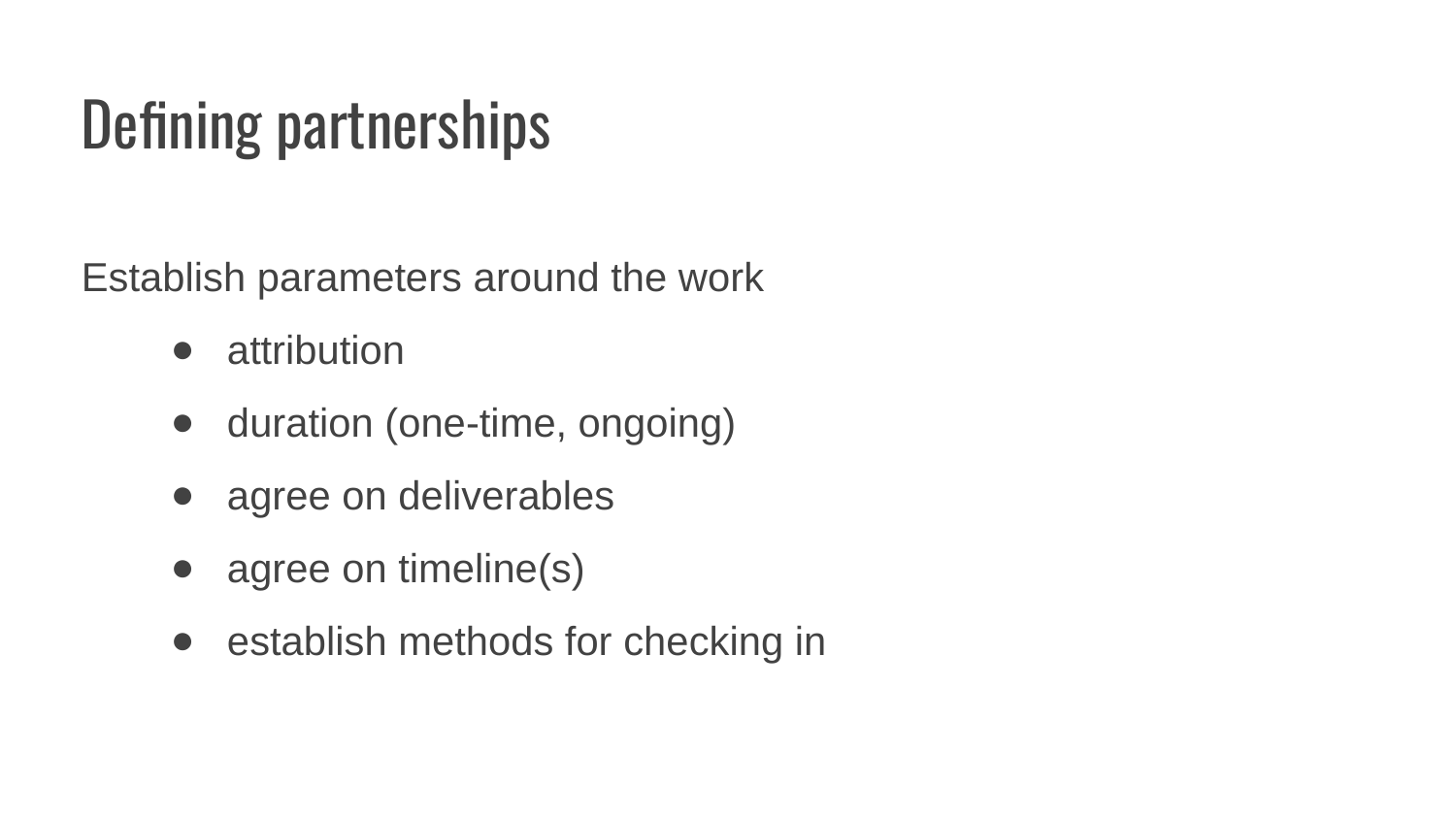

# Defining partnerships
Establish parameters around the work
attribution
duration (one-time, ongoing)
agree on deliverables
agree on timeline(s)
establish methods for checking in